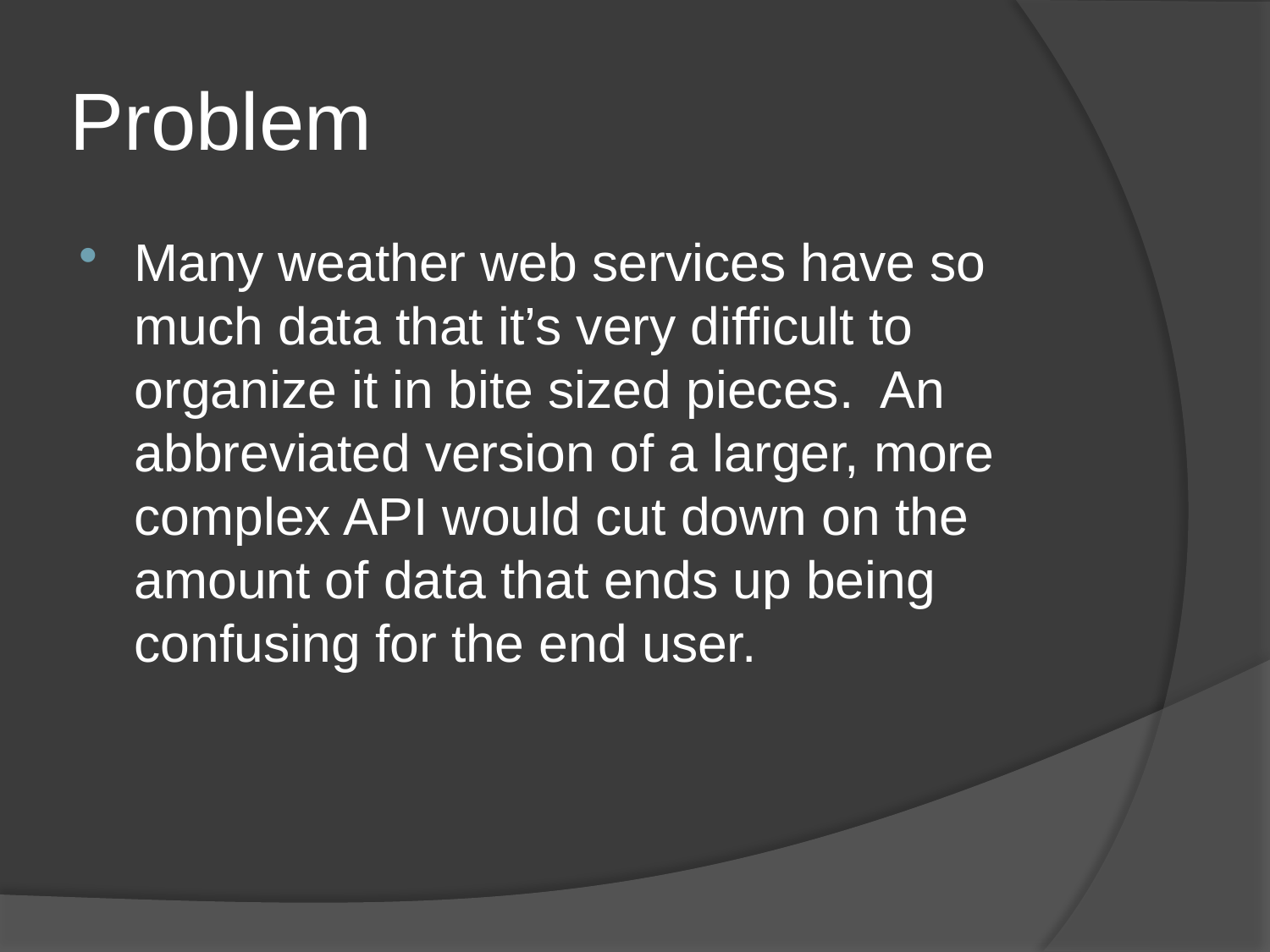

# Problem
Many weather web services have so much data that it’s very difficult to organize it in bite sized pieces.  An abbreviated version of a larger, more complex API would cut down on the amount of data that ends up being confusing for the end user.